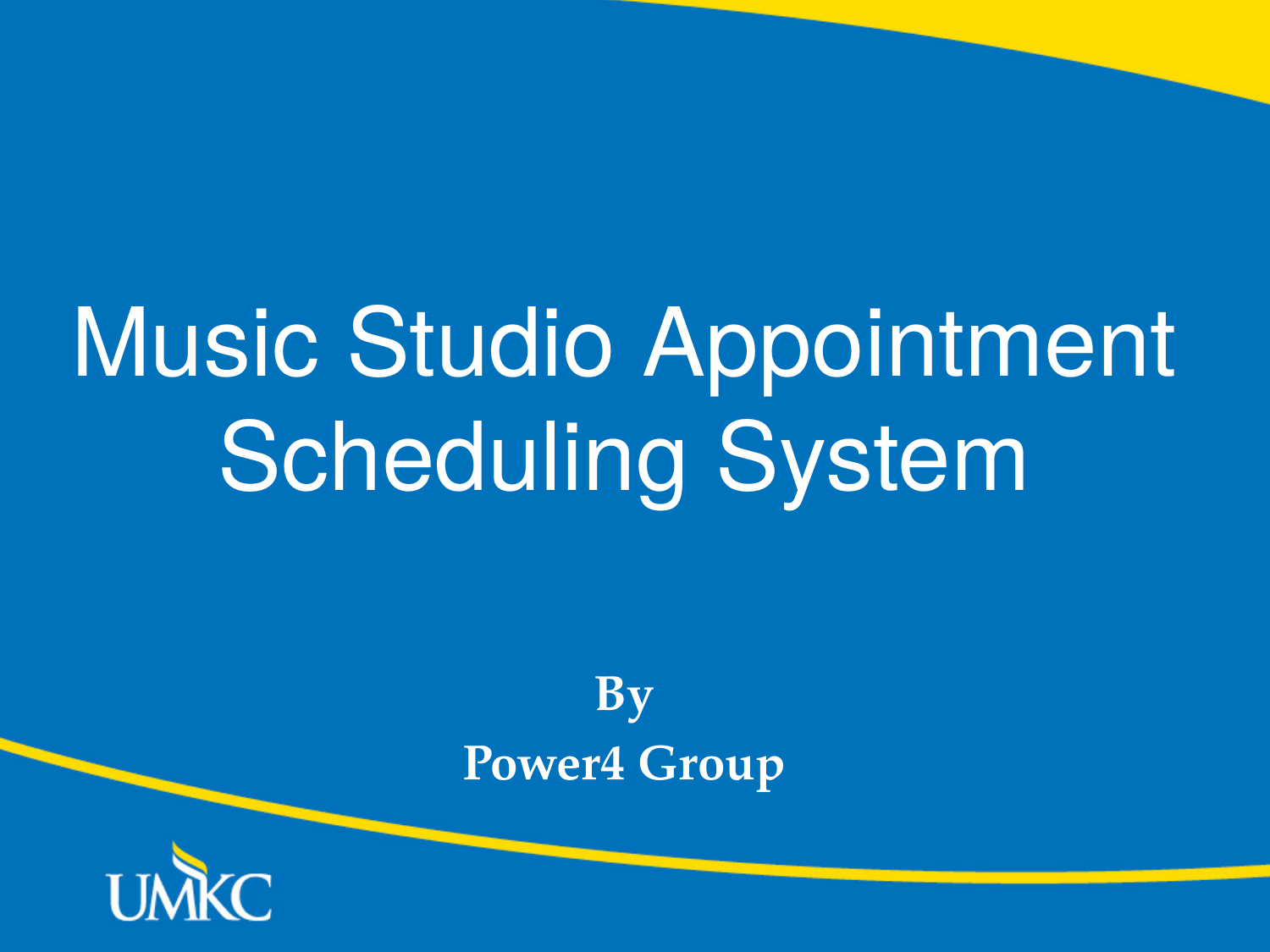

# Music Studio Appointment Scheduling System

By
Power4 Group